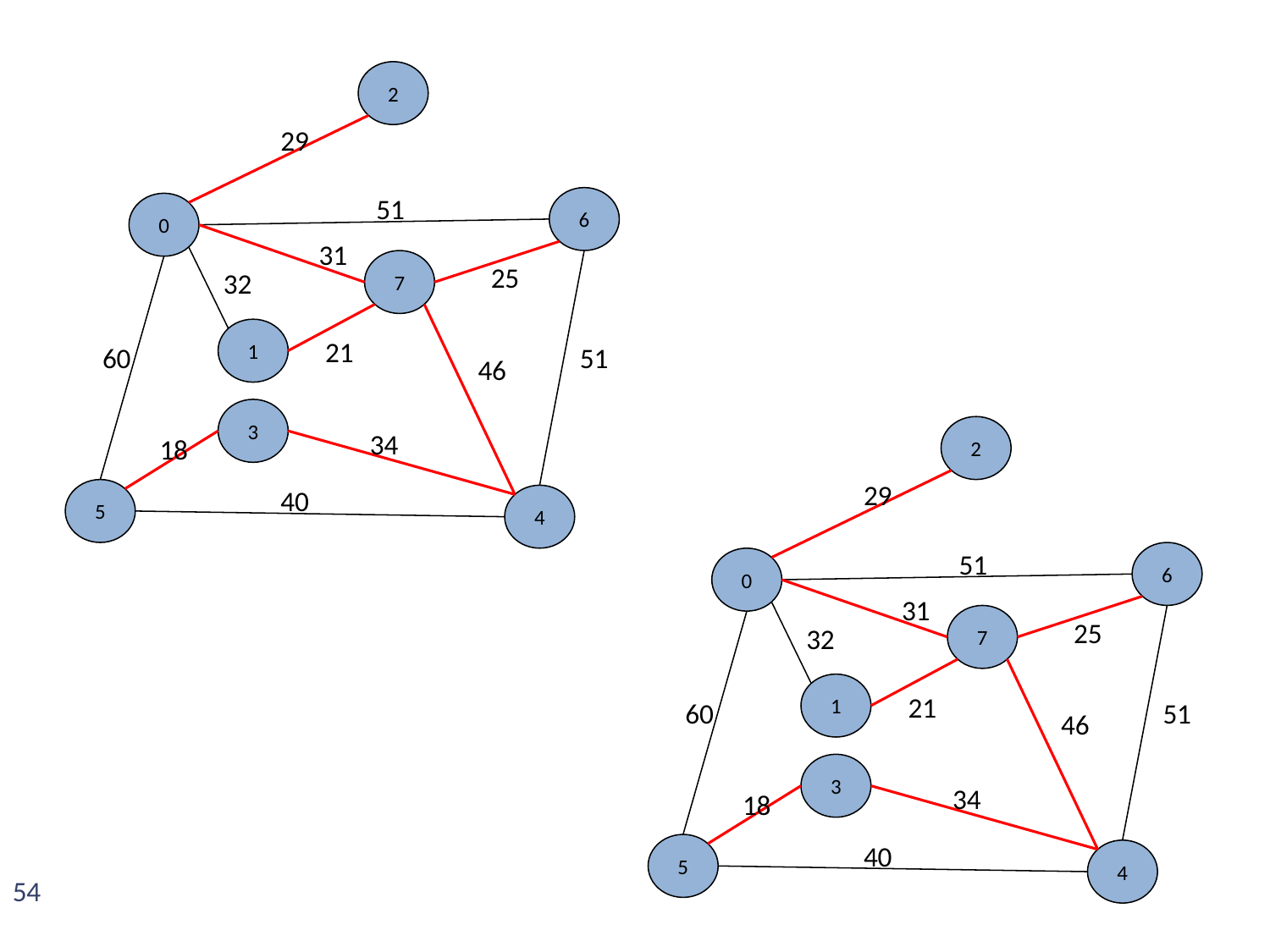

2
29
51
6
0
31
7
25
32
1
21
60
51
46
3
2
34
18
29
40
5
4
51
6
0
31
7
25
32
1
21
60
51
46
3
34
18
40
5
4
54